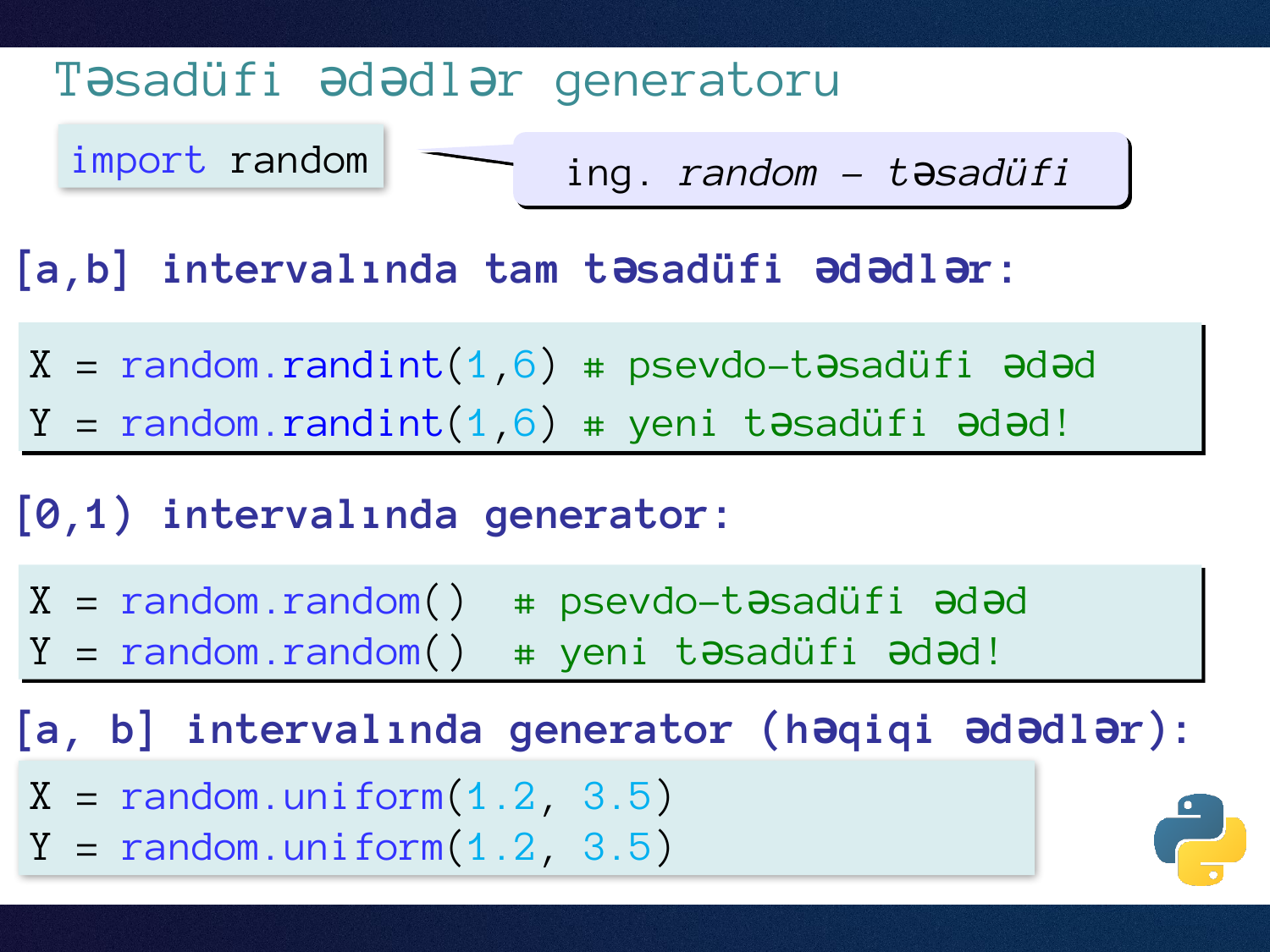

# Təsadüfi ədədlər generatoru
import random
ing. random – təsadüfi
[a,b] intervalında tam təsadüfi ədədlər:
X = random.randint(1,6) # psevdo-təsadüfi ədəd
Y = random.randint(1,6) # yeni təsadüfi ədəd!
[0,1) intervalında generator:
X = random.random()  # psevdo-təsadüfi ədəd
Y = random.random()  # yeni təsadüfi ədəd!
[a, b] intervalında generator (həqiqi ədədlər):
X = random.uniform(1.2, 3.5)
Y = random.uniform(1.2, 3.5)